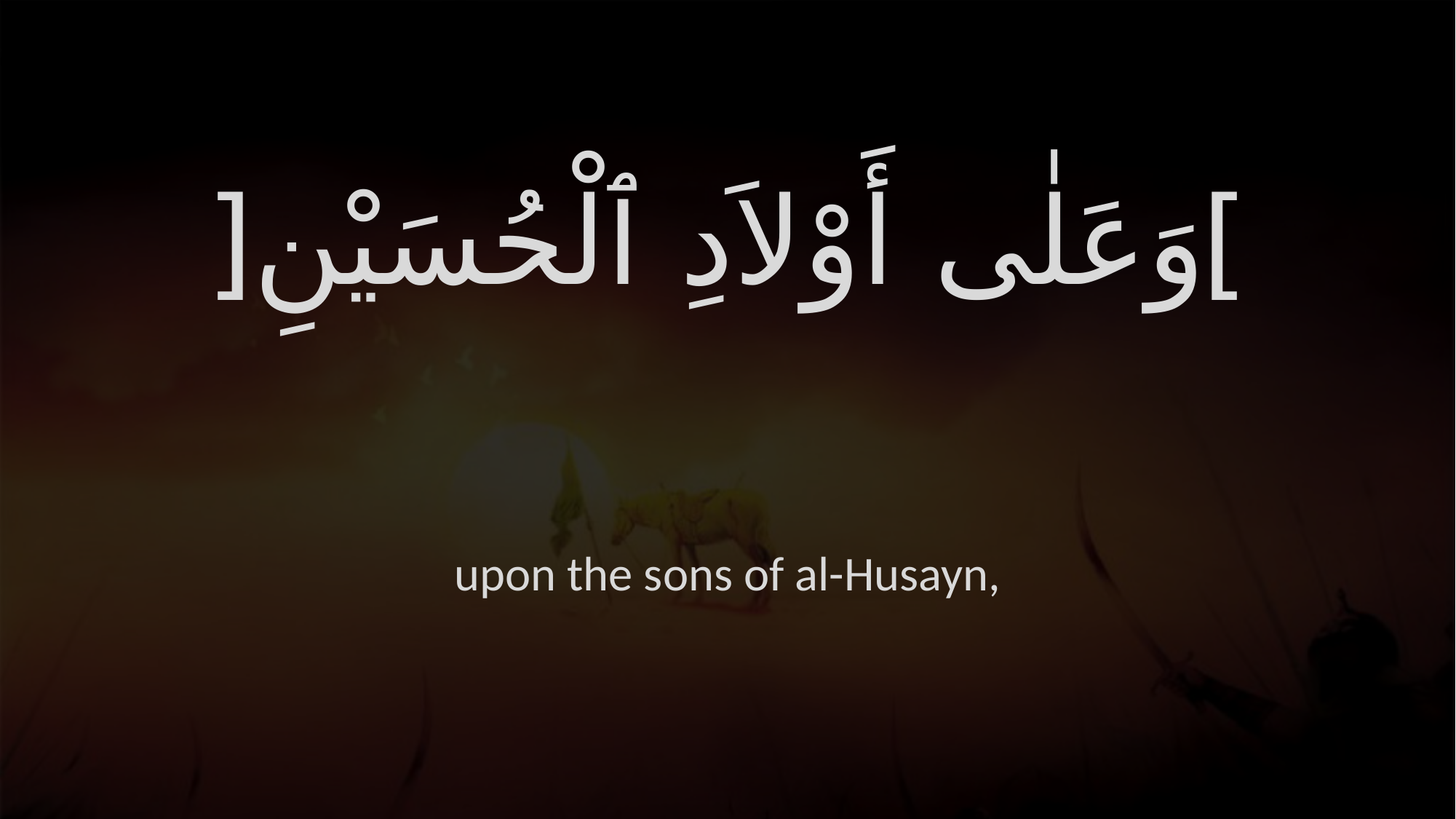

# ]وَعَلٰى أَوْلاَدِ ٱلْحُسَيْنِ[
upon the sons of al-Husayn,